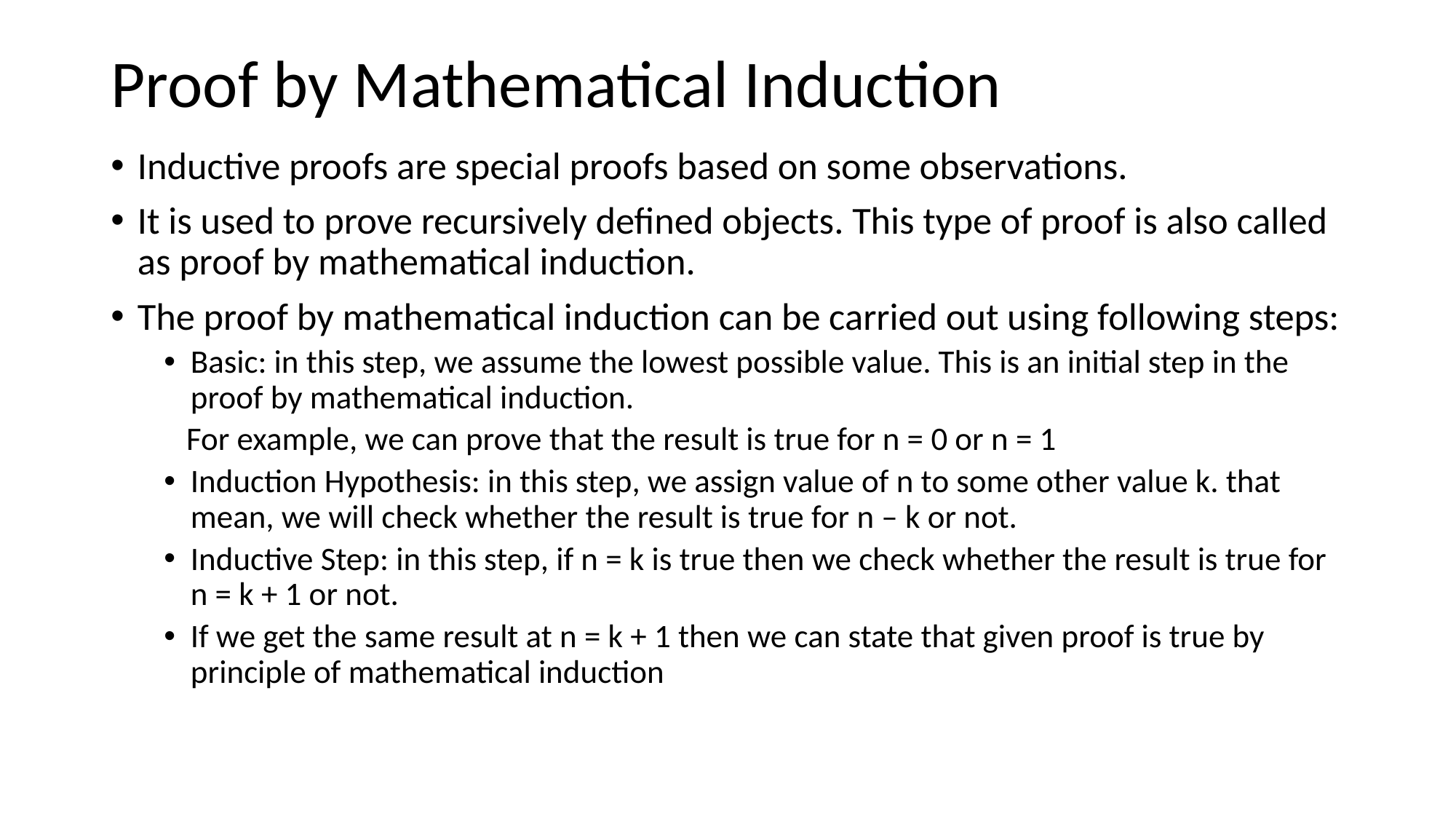

# Proof by Mathematical Induction
Inductive proofs are special proofs based on some observations.
It is used to prove recursively defined objects. This type of proof is also called as proof by mathematical induction.
The proof by mathematical induction can be carried out using following steps:
Basic: in this step, we assume the lowest possible value. This is an initial step in the proof by mathematical induction.
   For example, we can prove that the result is true for n = 0 or n = 1
Induction Hypothesis: in this step, we assign value of n to some other value k. that mean, we will check whether the result is true for n – k or not.
Inductive Step: in this step, if n = k is true then we check whether the result is true for n = k + 1 or not.
If we get the same result at n = k + 1 then we can state that given proof is true by principle of mathematical induction